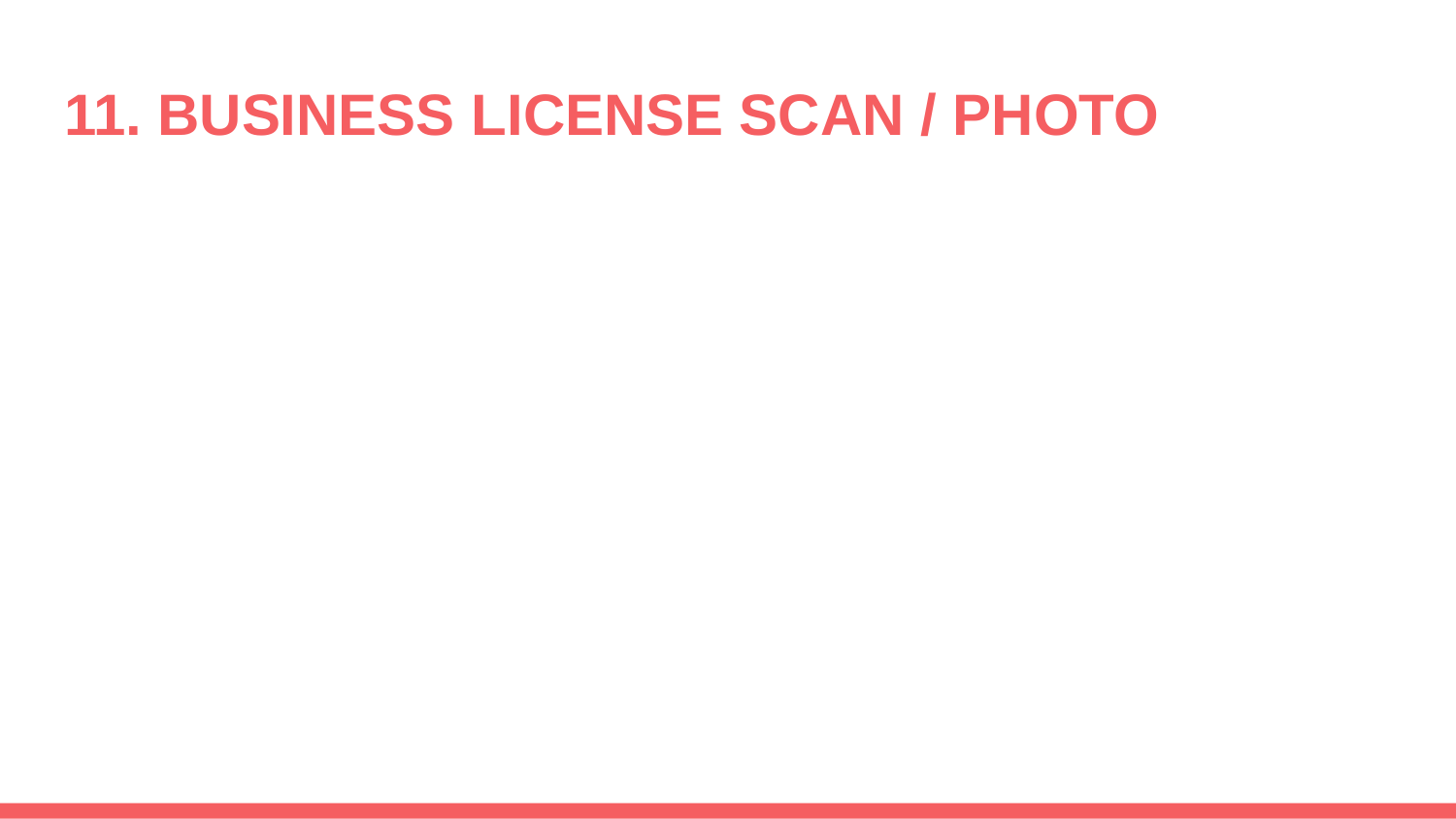

# 11. BUSINESS LICENSE SCAN / PHOTO